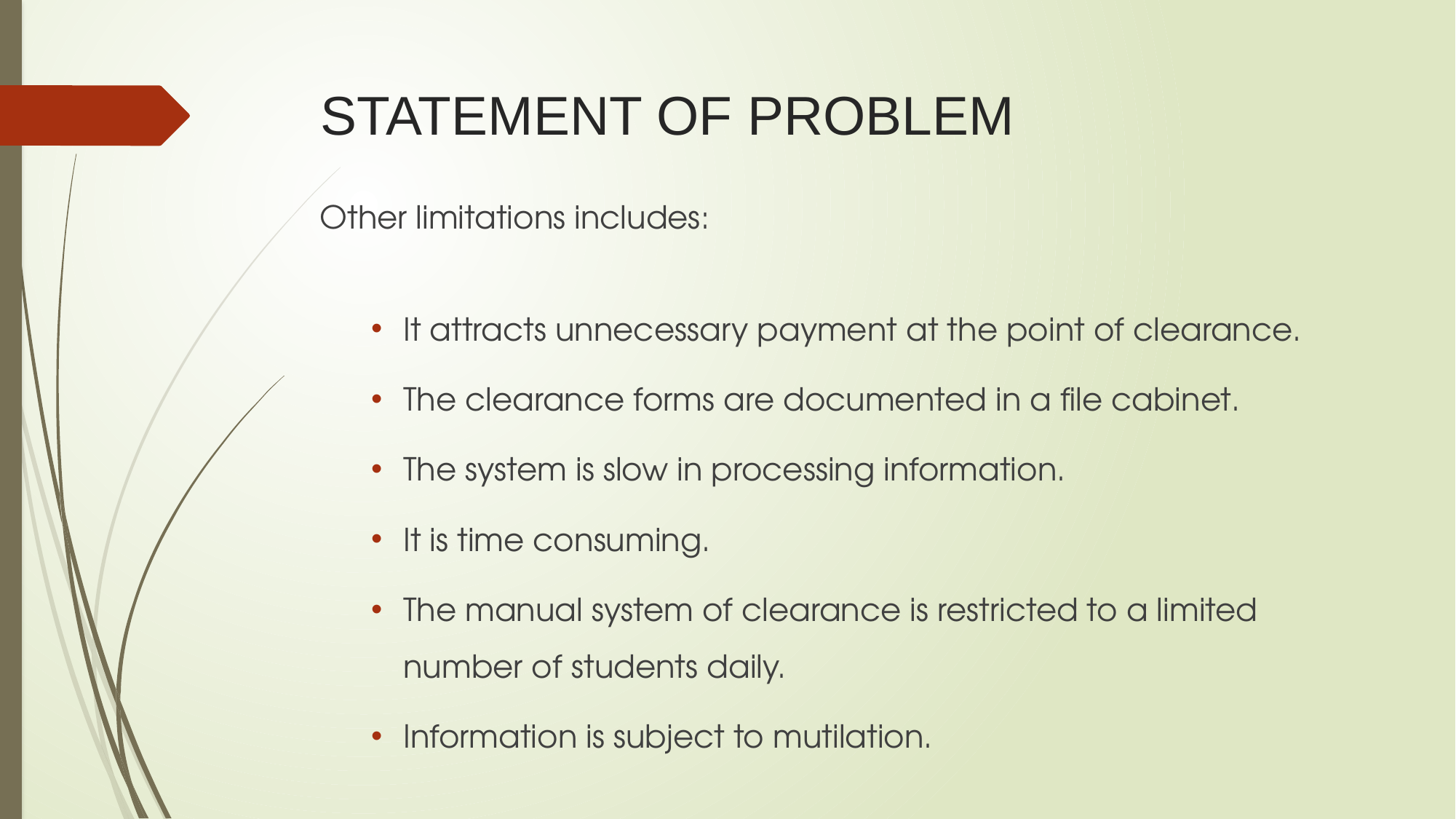

# STATEMENT OF PROBLEM
Other limitations includes:

It attracts unnecessary payment at the point of clearance.
The clearance forms are documented in a file cabinet.
The system is slow in processing information.
It is time consuming.
The manual system of clearance is restricted to a limited number of students daily.
Information is subject to mutilation.